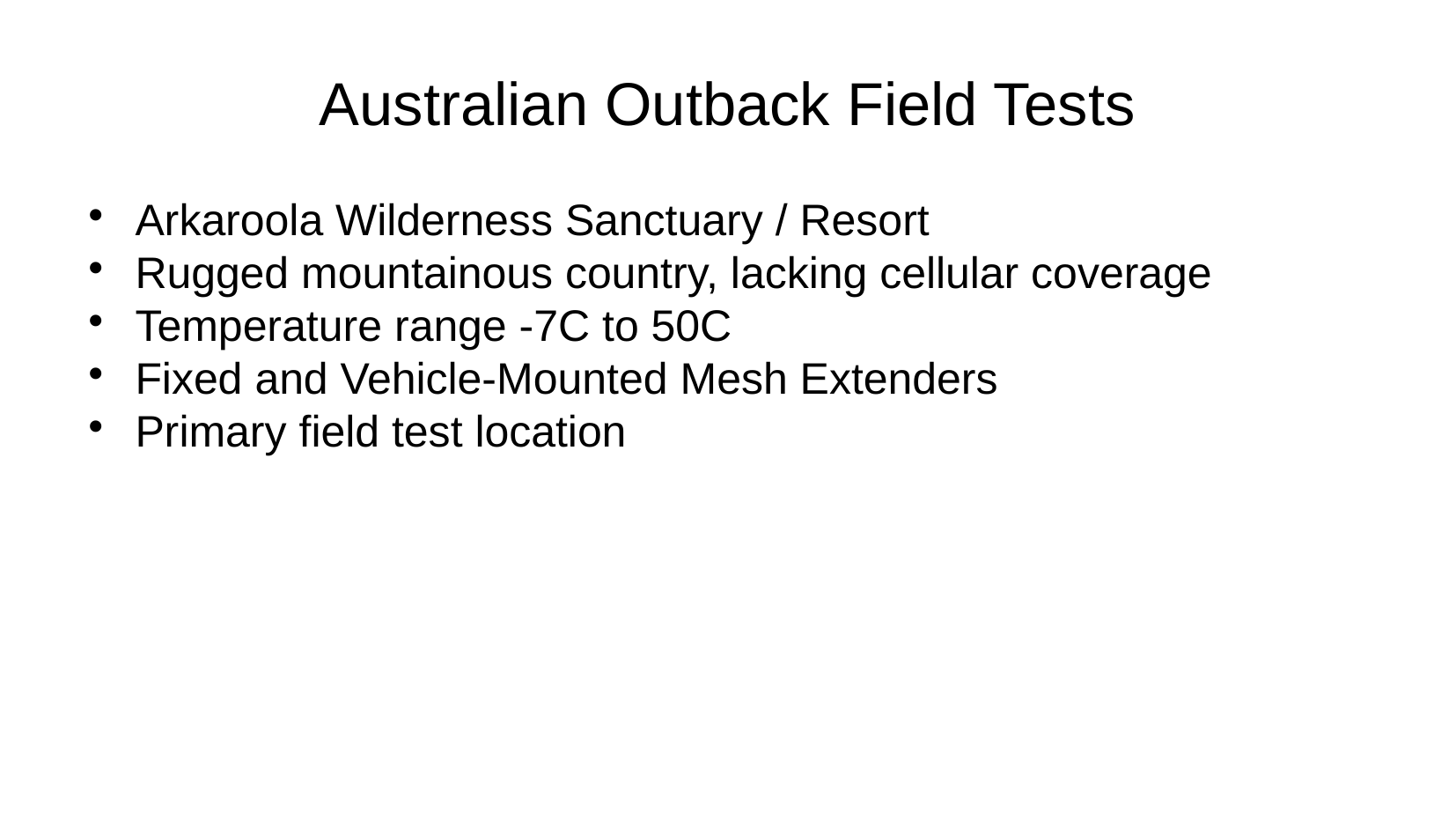

Australian Outback Field Tests
Arkaroola Wilderness Sanctuary / Resort
Rugged mountainous country, lacking cellular coverage
Temperature range -7C to 50C
Fixed and Vehicle-Mounted Mesh Extenders
Primary field test location